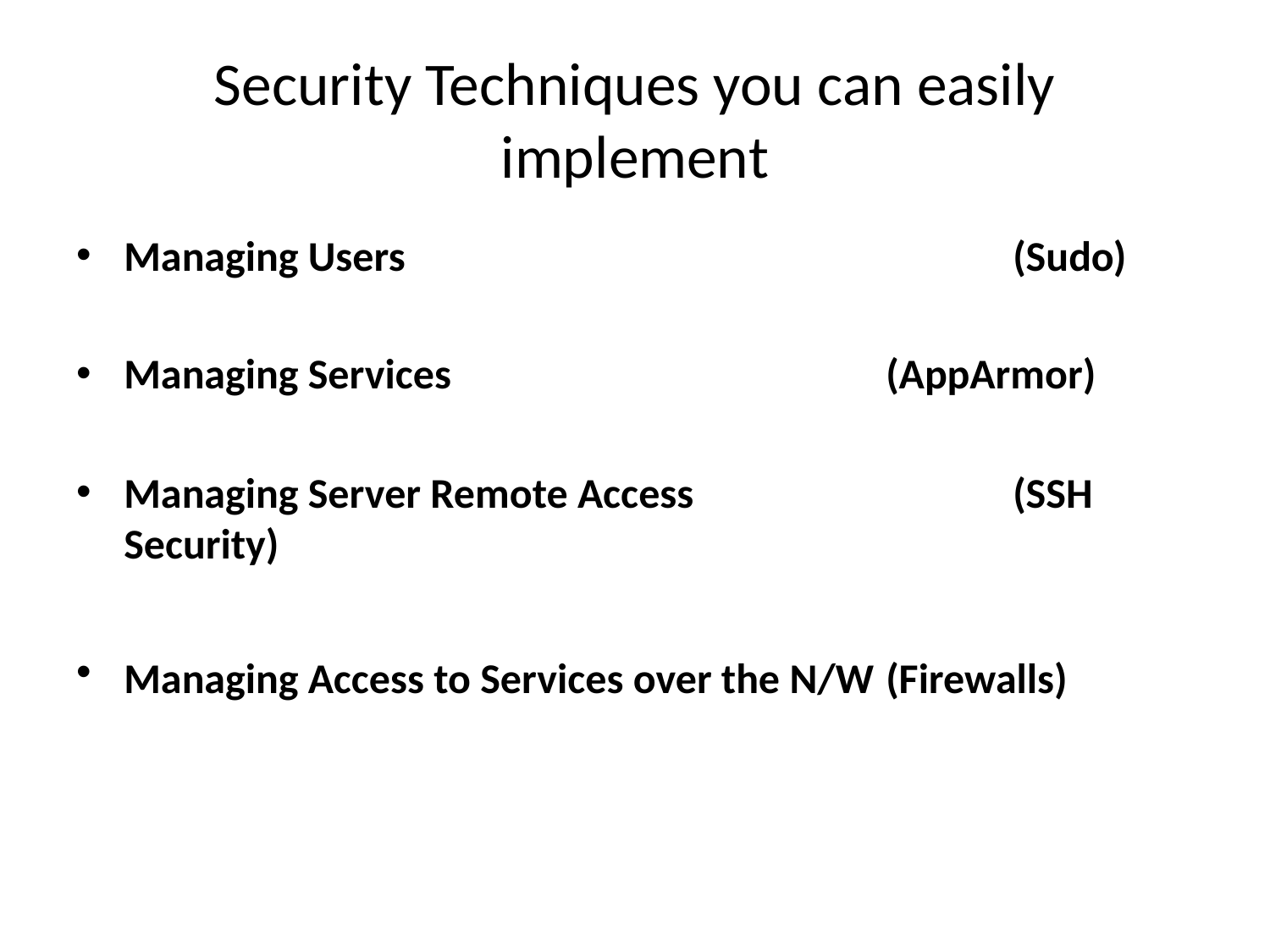

# Security Techniques you can easily implement
Managing Users					(Sudo)

Managing Services 				(AppArmor)

Managing Server Remote Access			(SSH Security)

Managing Access to Services over the N/W 	(Firewalls)